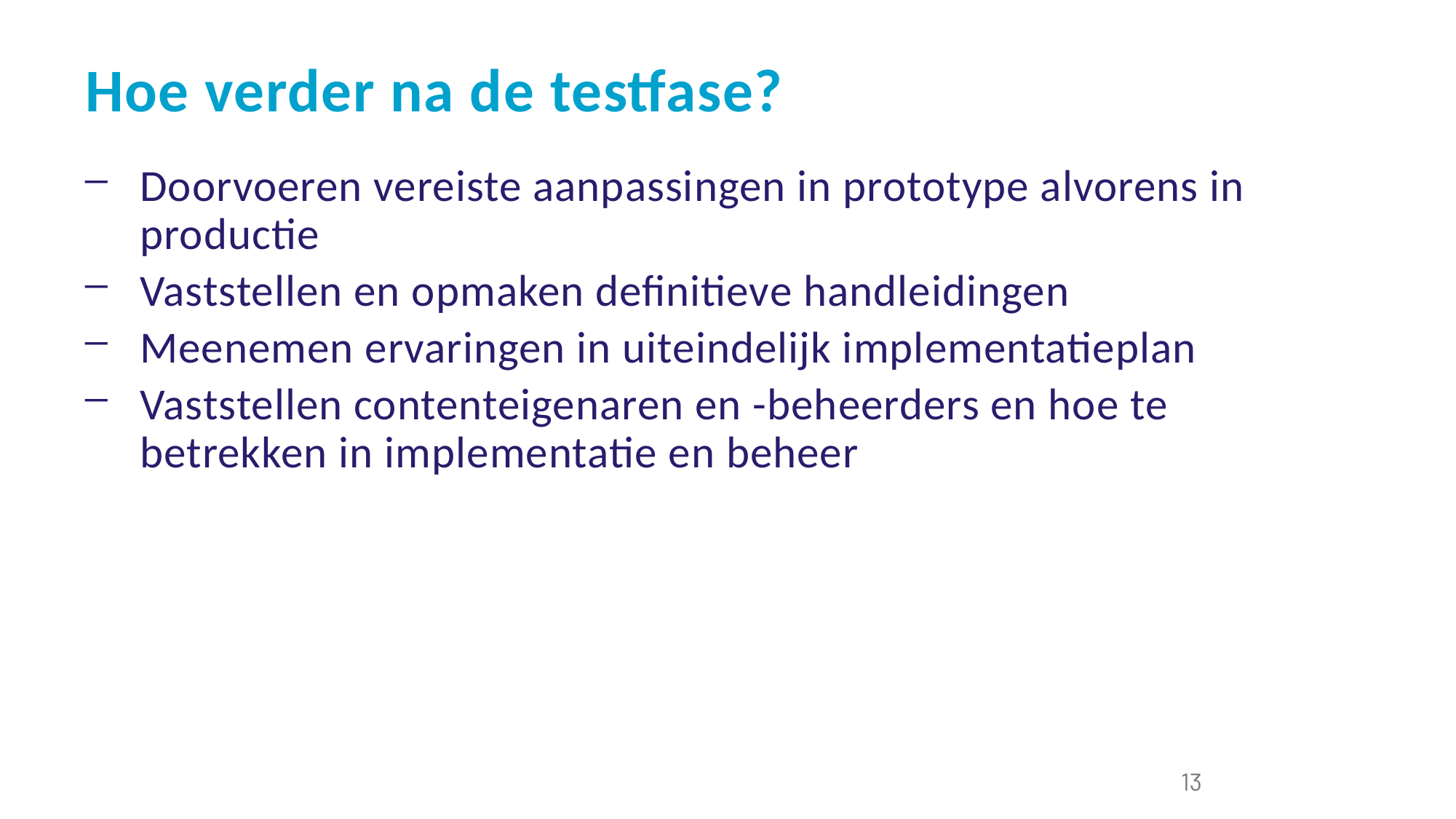

Hoe verder na de testfase?
Doorvoeren vereiste aanpassingen in prototype alvorens in productie
Vaststellen en opmaken definitieve handleidingen
Meenemen ervaringen in uiteindelijk implementatieplan
Vaststellen contenteigenaren en -beheerders en hoe te betrekken in implementatie en beheer

13